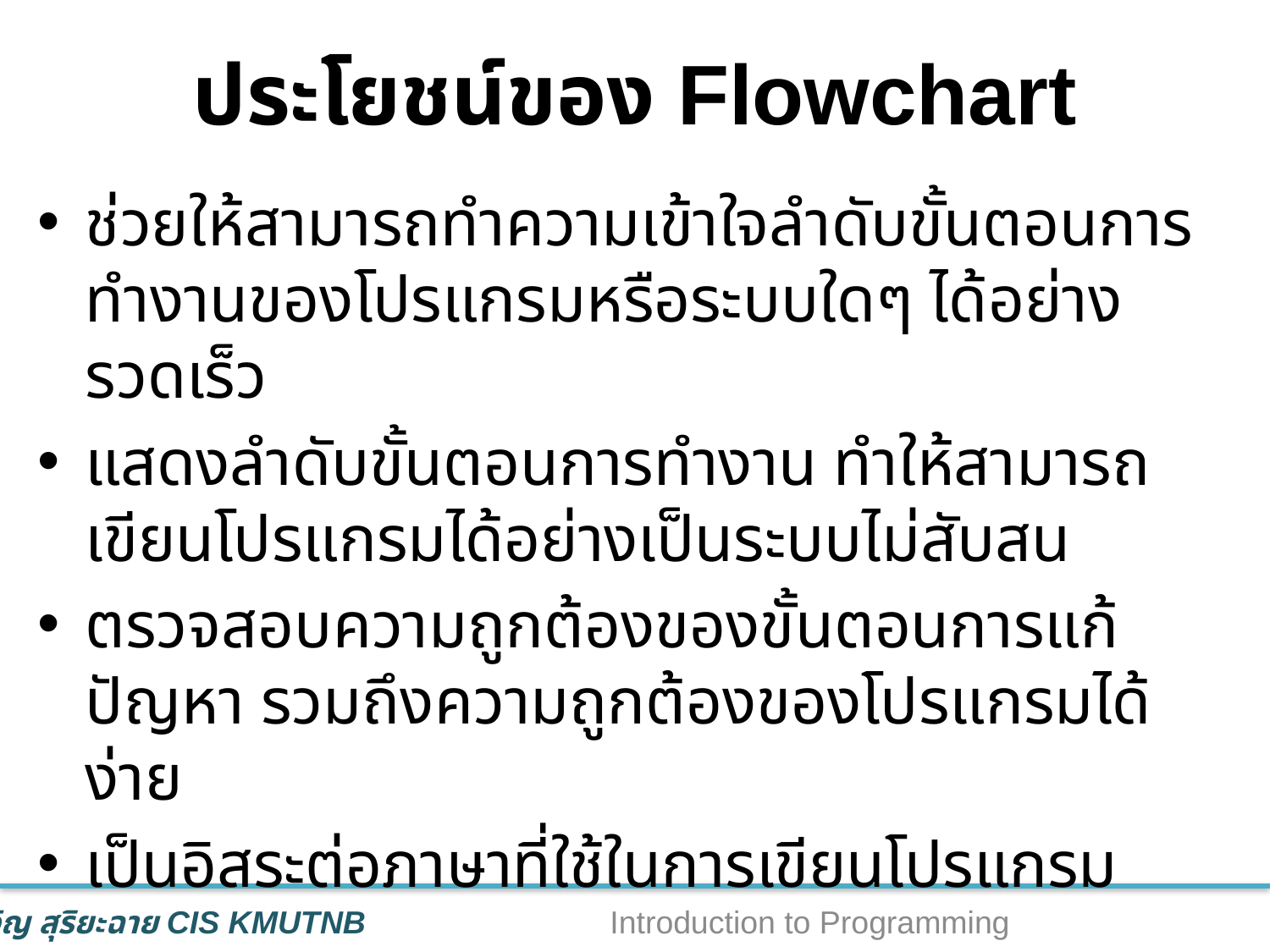

# ประโยชน์ของ Flowchart
ช่วยให้สามารถทำความเข้าใจลำดับขั้นตอนการทำงานของโปรแกรมหรือระบบใดๆ ได้อย่างรวดเร็ว
แสดงลำดับขั้นตอนการทำงาน ทำให้สามารถเขียนโปรแกรมได้อย่างเป็นระบบไม่สับสน
ตรวจสอบความถูกต้องของขั้นตอนการแก้ปัญหา รวมถึงความถูกต้องของโปรแกรมได้ง่าย
เป็นอิสระต่อภาษาที่ใช้ในการเขียนโปรแกรม

34
Introduction to Programming